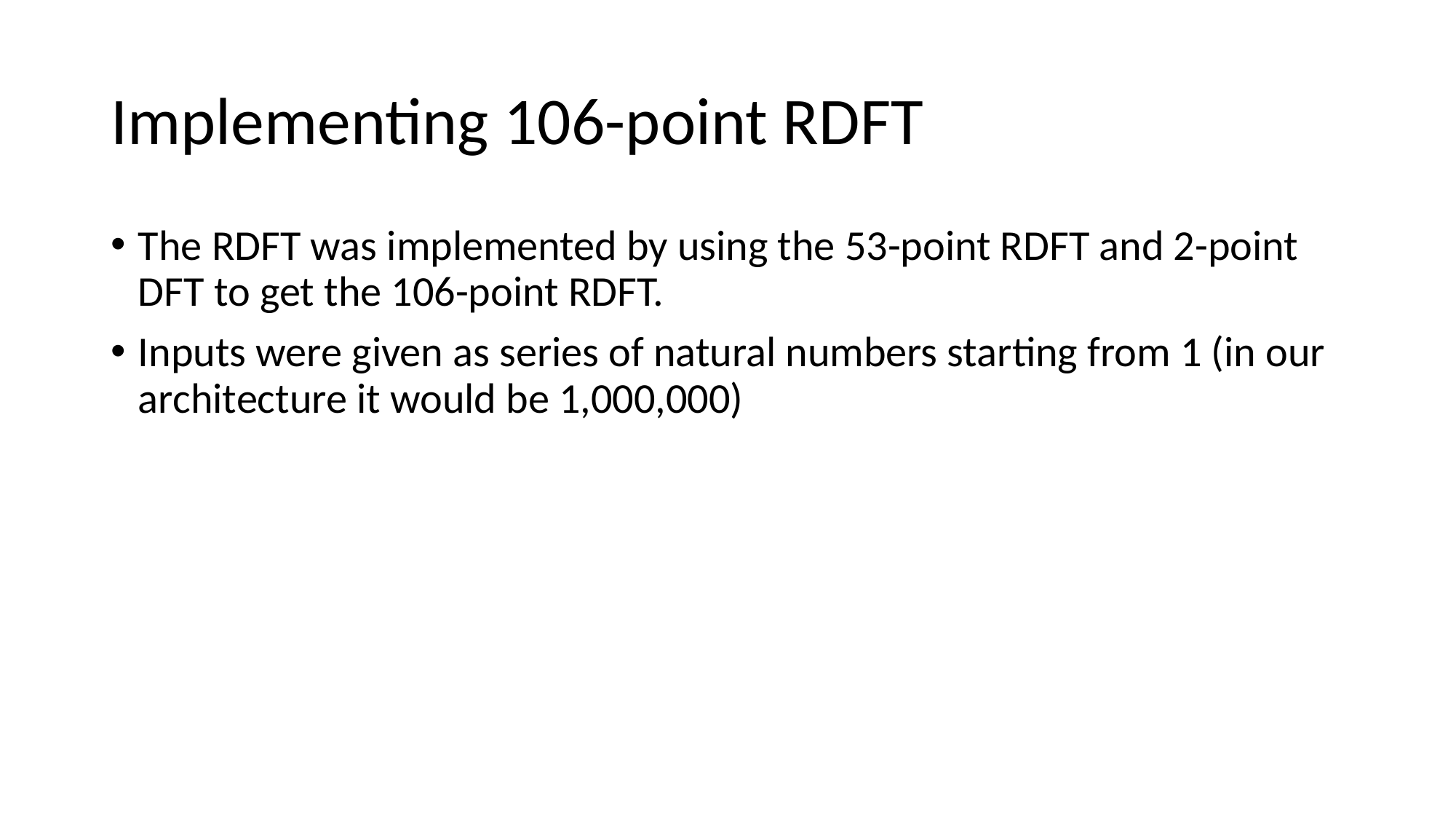

# Implementing 106-point RDFT
The RDFT was implemented by using the 53-point RDFT and 2-point DFT to get the 106-point RDFT.
Inputs were given as series of natural numbers starting from 1 (in our architecture it would be 1,000,000)